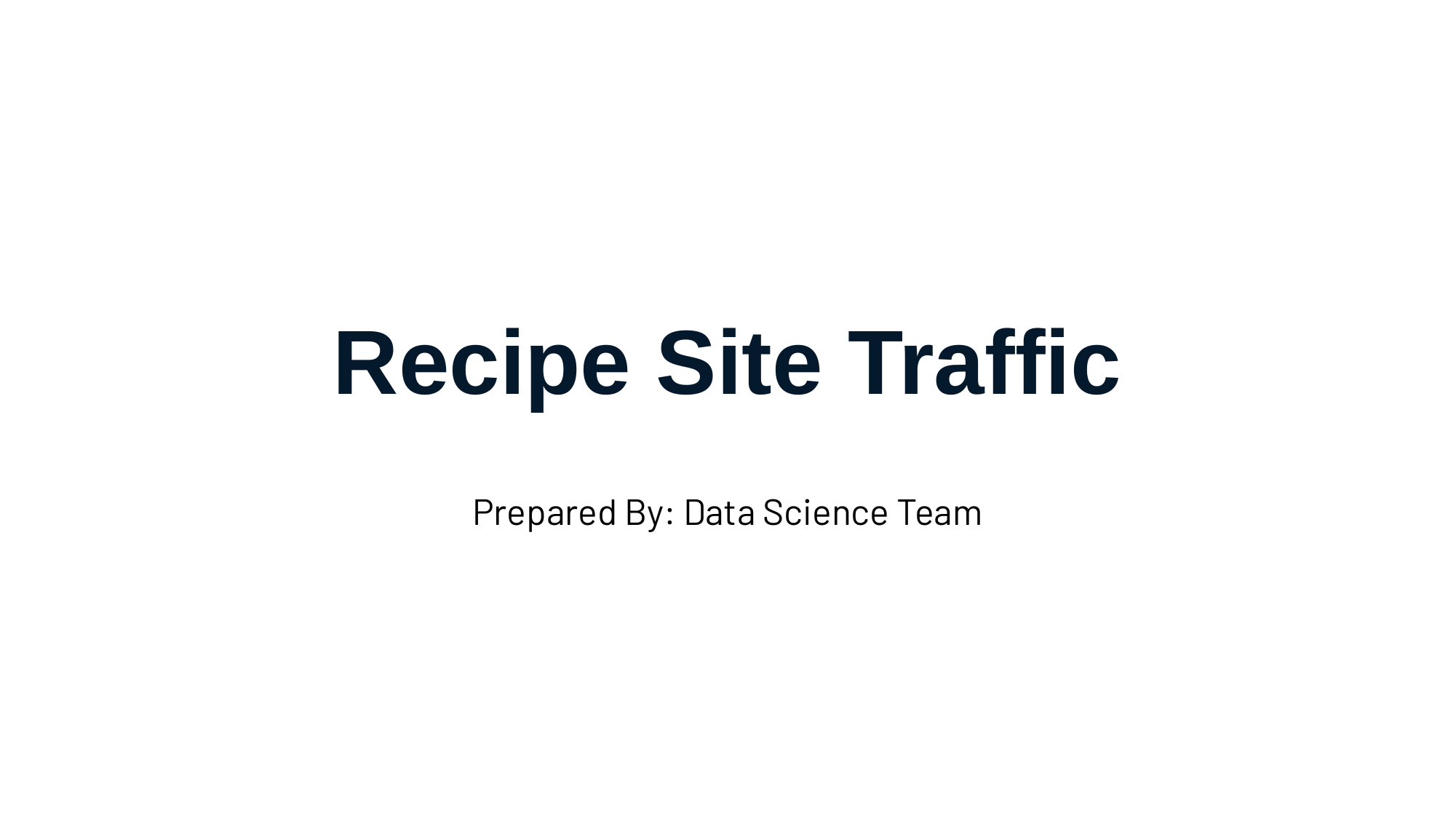

# Recipe Site Traffic
Prepared By: Data Science Team